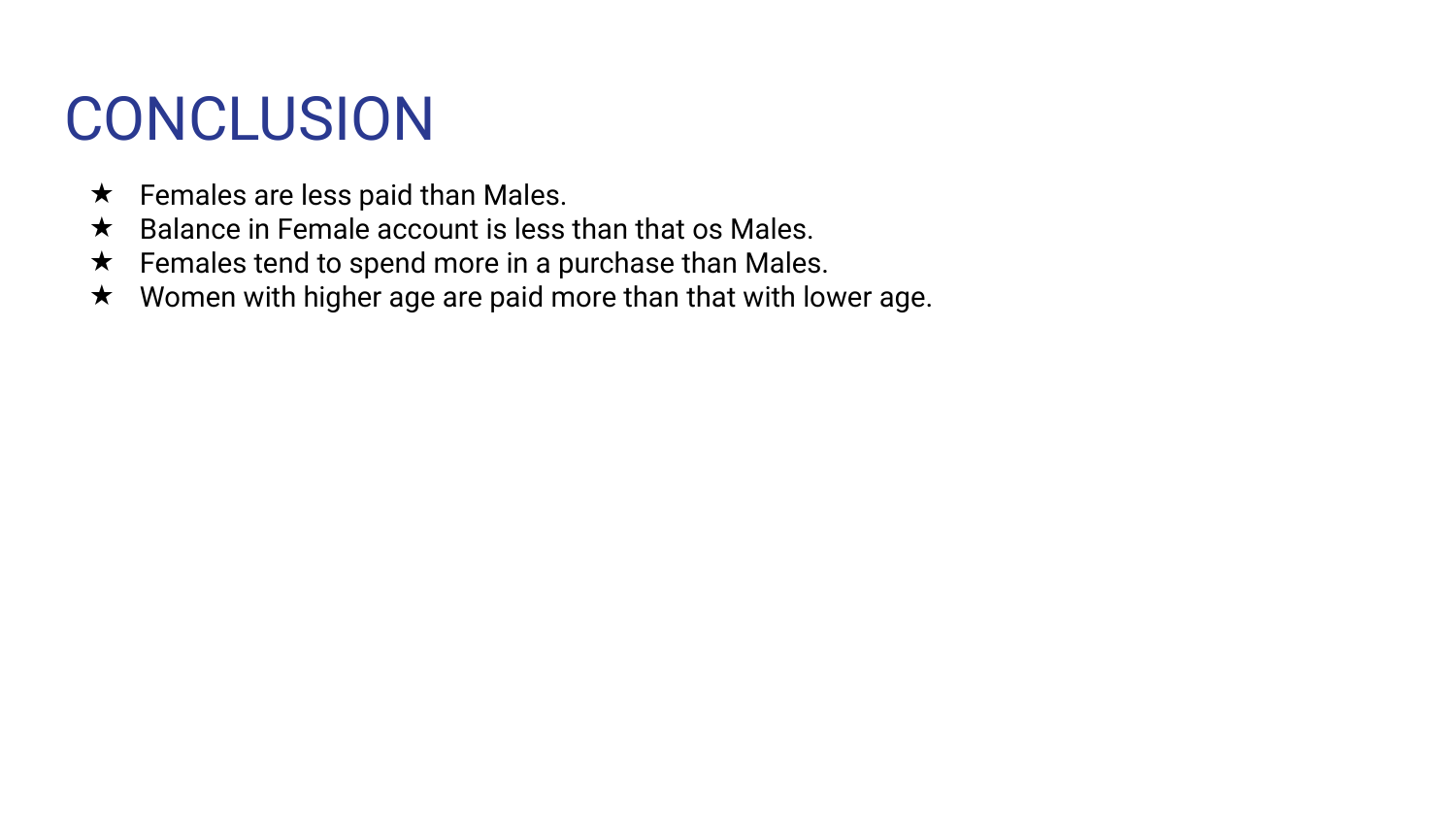

# CONCLUSION
Females are less paid than Males.
Balance in Female account is less than that os Males.
Females tend to spend more in a purchase than Males.
Women with higher age are paid more than that with lower age.